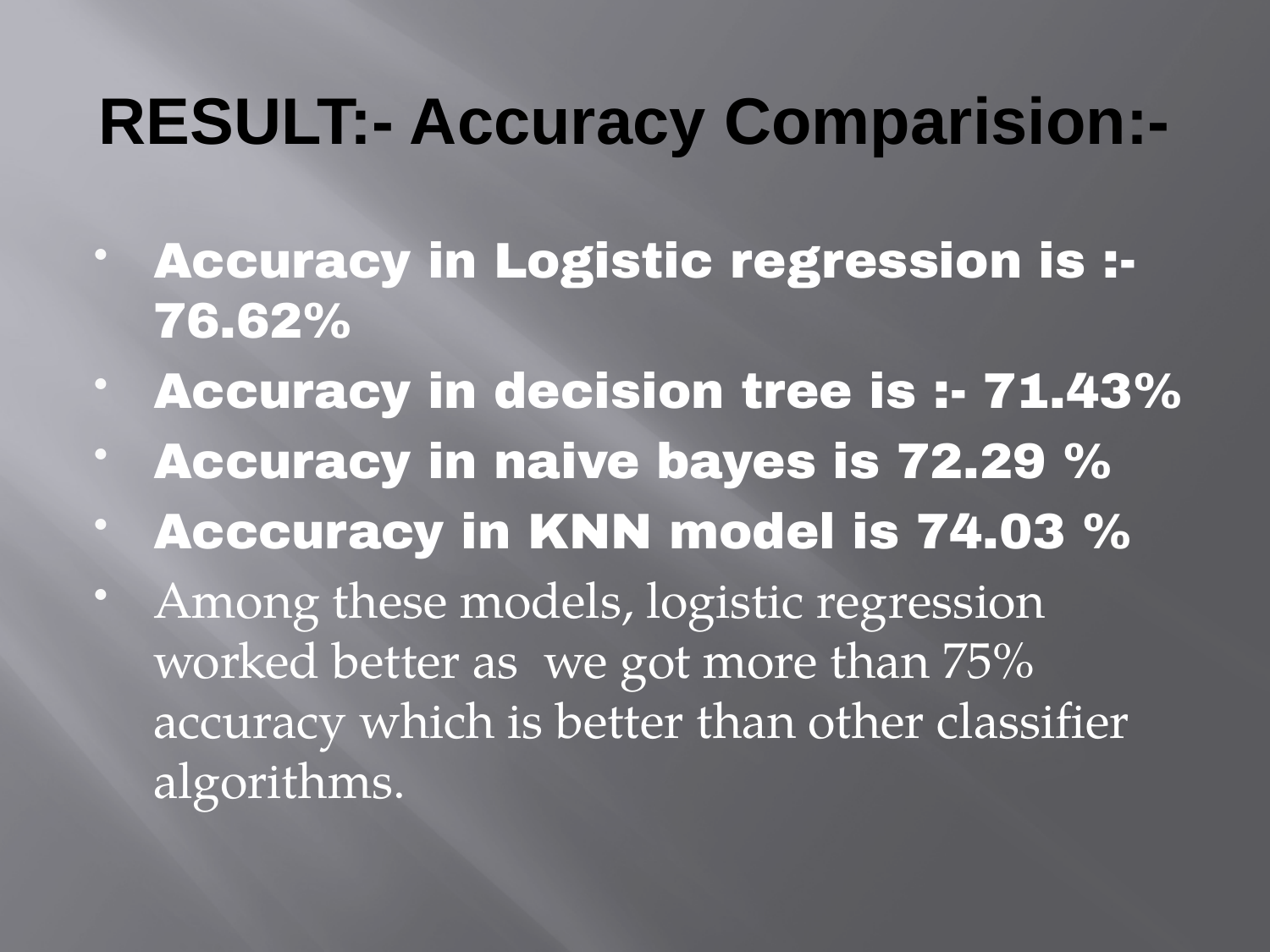

# RESULT:- Accuracy Comparision:-
Accuracy in Logistic regression is :- 76.62%
Accuracy in decision tree is :- 71.43%
Accuracy in naive bayes is 72.29 %
Acccuracy in KNN model is 74.03 %
Among these models, logistic regression worked better as  we got more than 75% accuracy which is better than other classifier algorithms.